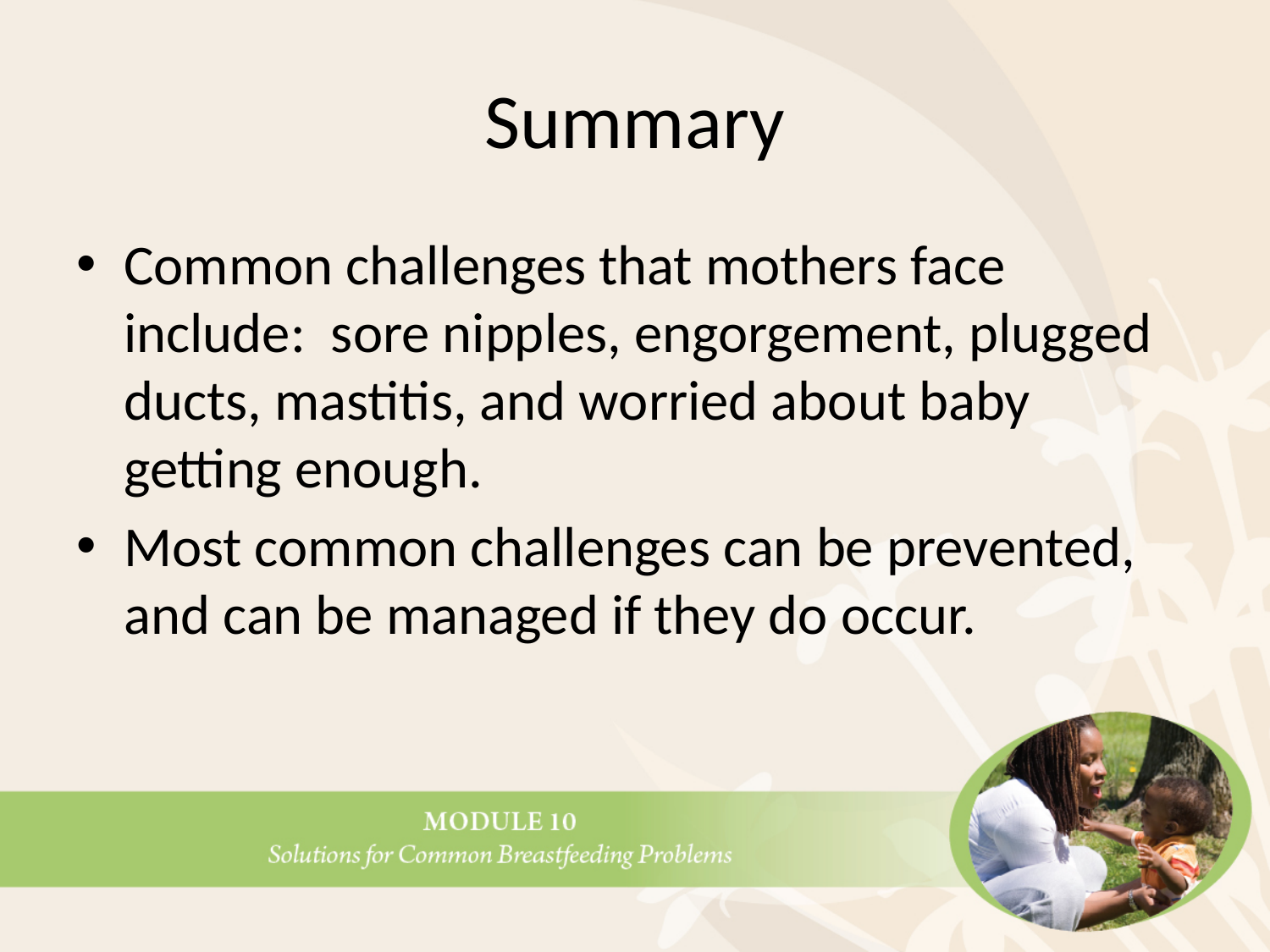

# Summary
Common challenges that mothers face include:  sore nipples, engorgement, plugged ducts, mastitis, and worried about baby getting enough.
Most common challenges can be prevented, and can be managed if they do occur.